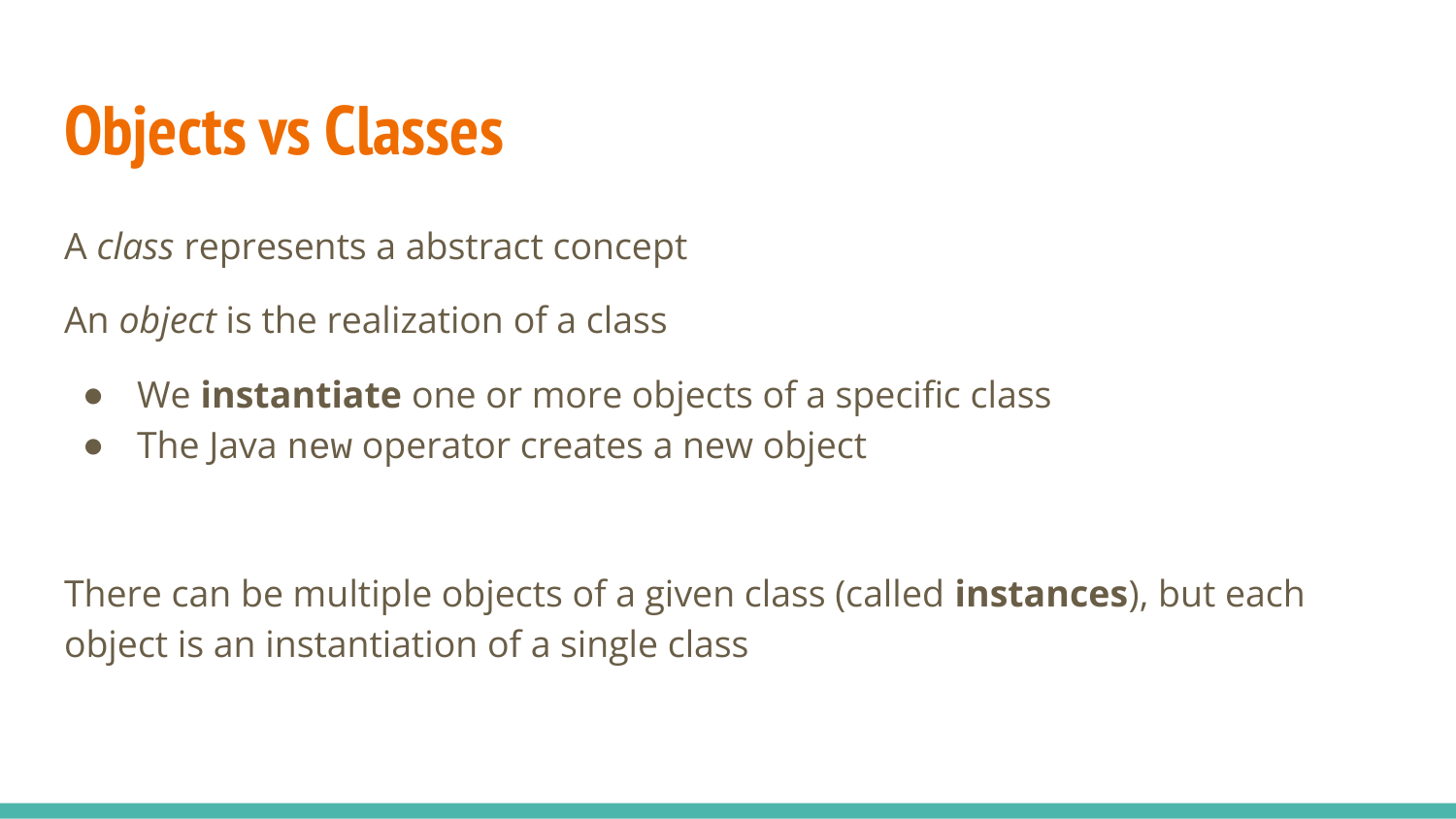

# Objects vs Classes
A class represents a abstract concept
An object is the realization of a class
We instantiate one or more objects of a specific class
The Java new operator creates a new object

There can be multiple objects of a given class (called instances), but each object is an instantiation of a single class